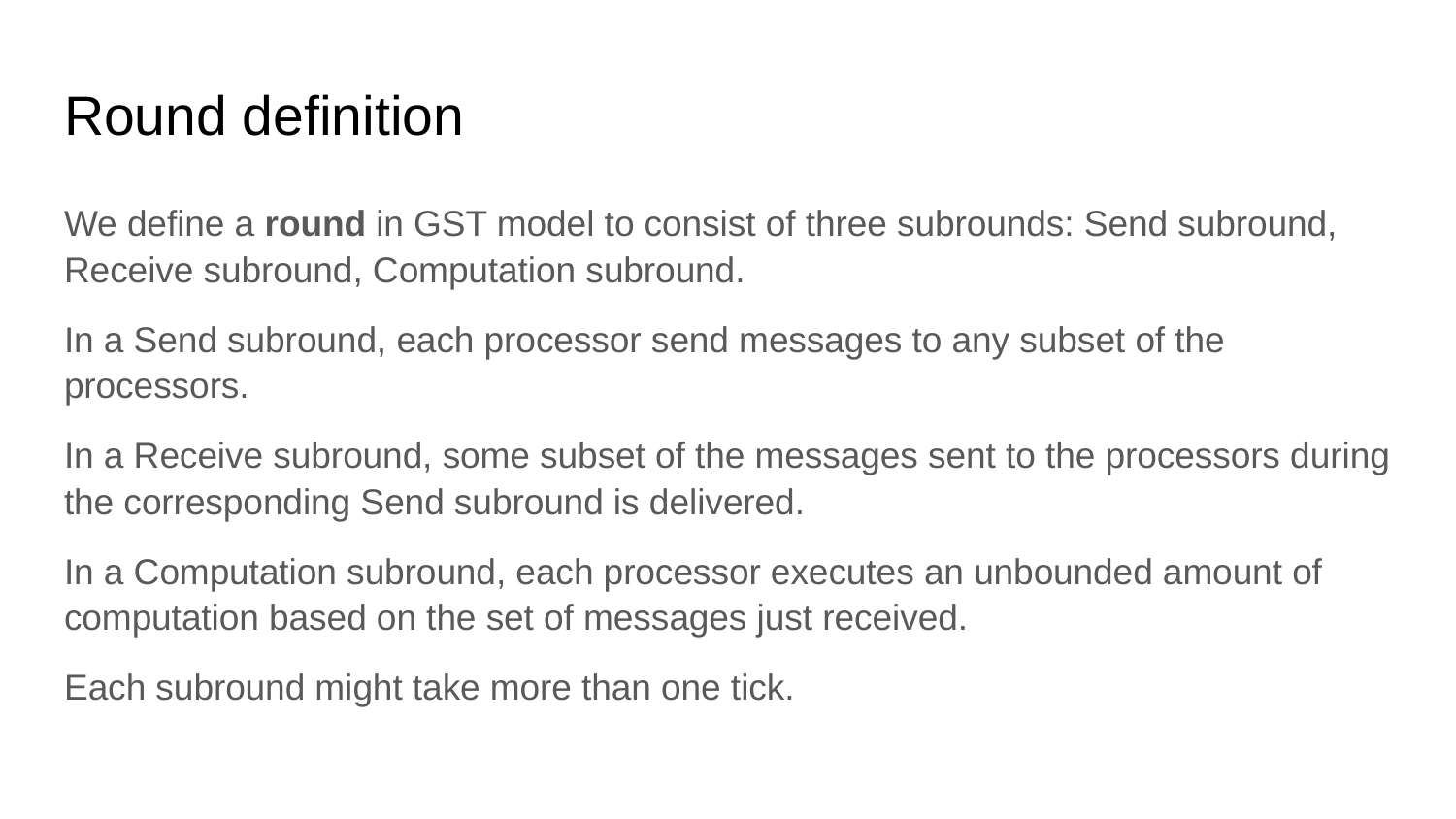

# Round definition
We define a round in GST model to consist of three subrounds: Send subround, Receive subround, Computation subround.
In a Send subround, each processor send messages to any subset of the processors.
In a Receive subround, some subset of the messages sent to the processors during the corresponding Send subround is delivered.
In a Computation subround, each processor executes an unbounded amount of computation based on the set of messages just received.
Each subround might take more than one tick.